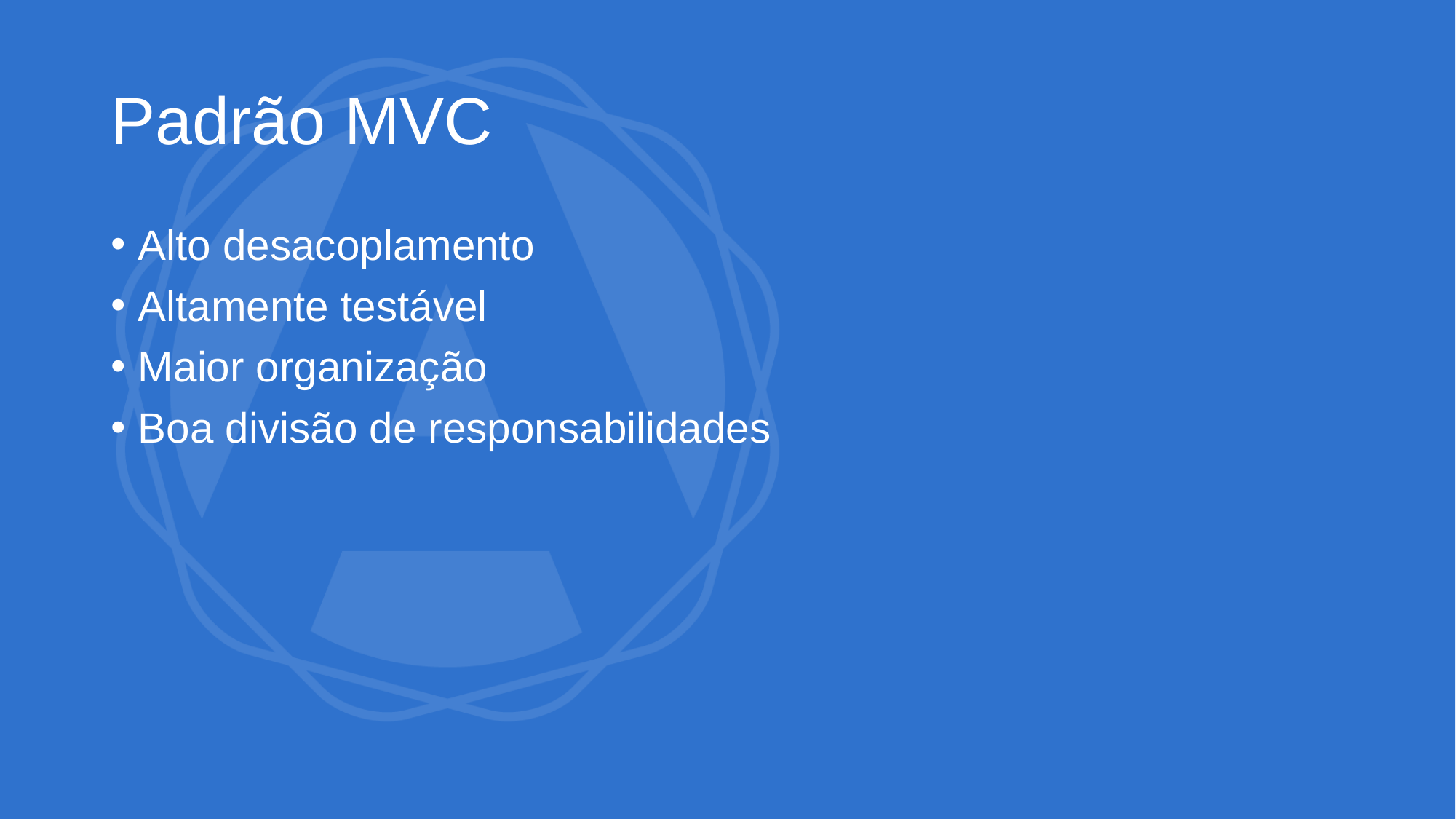

# Padrão MVC
Alto desacoplamento
Altamente testável
Maior organização
Boa divisão de responsabilidades